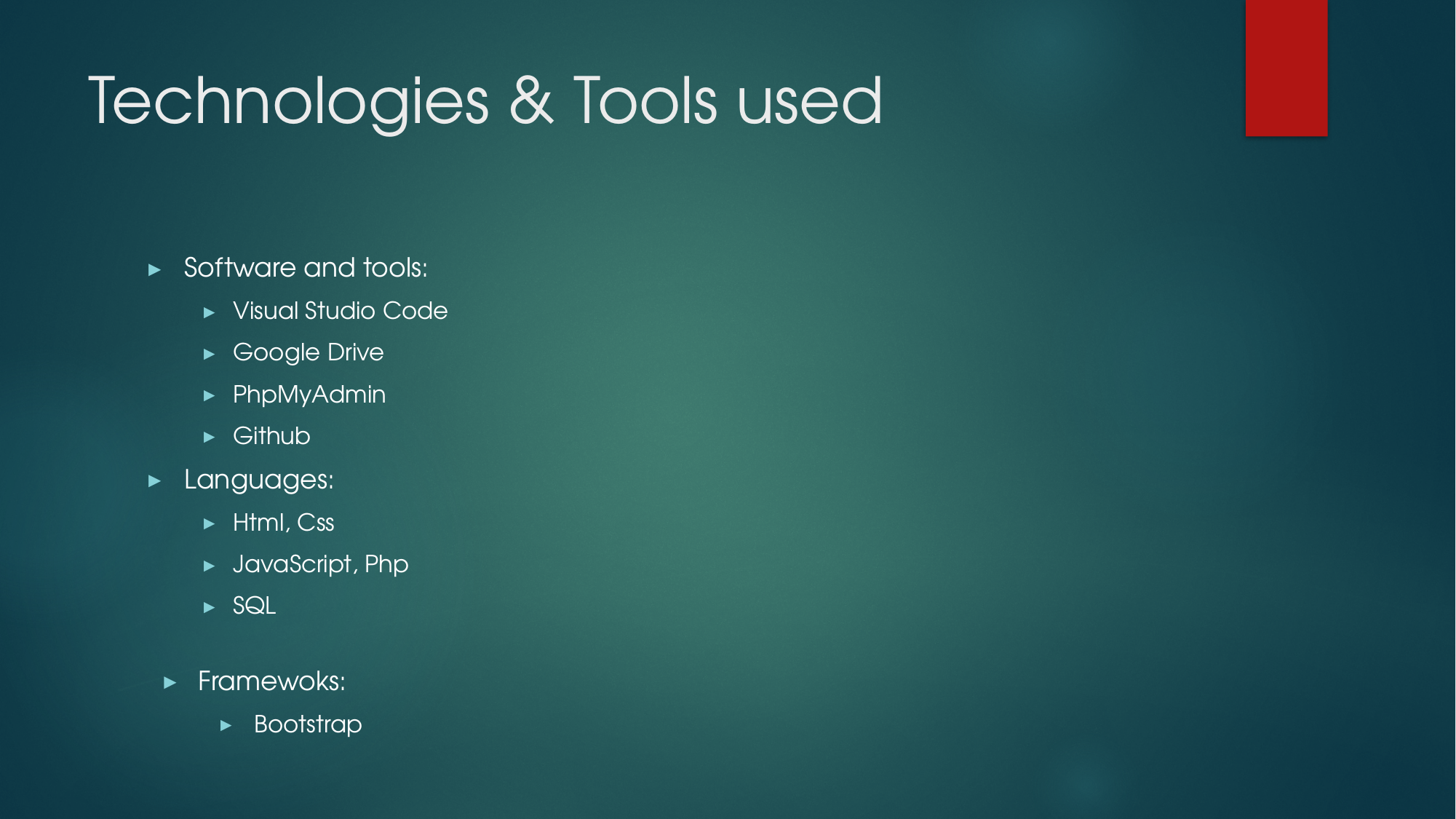

# Technologies & Tools used
Software and tools:
Visual Studio Code
Google Drive
PhpMyAdmin
Github
Languages:
Html, Css
JavaScript, Php
SQL

Framewoks:
Bootstrap